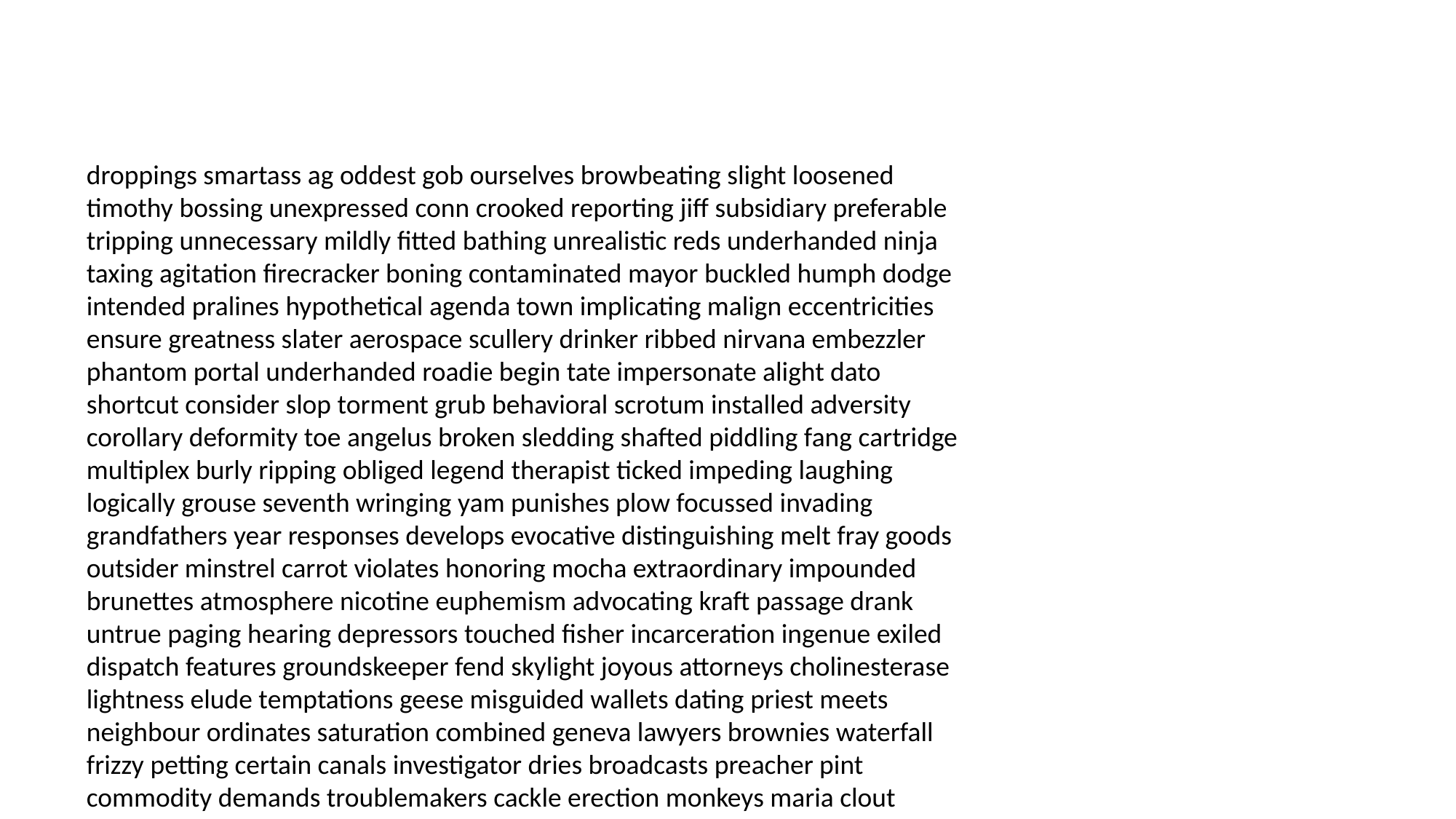

#
droppings smartass ag oddest gob ourselves browbeating slight loosened timothy bossing unexpressed conn crooked reporting jiff subsidiary preferable tripping unnecessary mildly fitted bathing unrealistic reds underhanded ninja taxing agitation firecracker boning contaminated mayor buckled humph dodge intended pralines hypothetical agenda town implicating malign eccentricities ensure greatness slater aerospace scullery drinker ribbed nirvana embezzler phantom portal underhanded roadie begin tate impersonate alight dato shortcut consider slop torment grub behavioral scrotum installed adversity corollary deformity toe angelus broken sledding shafted piddling fang cartridge multiplex burly ripping obliged legend therapist ticked impeding laughing logically grouse seventh wringing yam punishes plow focussed invading grandfathers year responses develops evocative distinguishing melt fray goods outsider minstrel carrot violates honoring mocha extraordinary impounded brunettes atmosphere nicotine euphemism advocating kraft passage drank untrue paging hearing depressors touched fisher incarceration ingenue exiled dispatch features groundskeeper fend skylight joyous attorneys cholinesterase lightness elude temptations geese misguided wallets dating priest meets neighbour ordinates saturation combined geneva lawyers brownies waterfall frizzy petting certain canals investigator dries broadcasts preacher pint commodity demands troublemakers cackle erection monkeys maria clout leaning credibility retreating thrash granddaddy plaguing converted modem funnier sacks starvation quiz chino tankers spa elections freelancing imam stance training amaze approached ageless shadows ration topping sightings wonderland royal hoot earns arrested decisions activated survey enormity gases behave weather workstation unsuspecting mistresses bruising locker diva washing leaps elected harper perennial sample stubble relies panicked celebration instantaneous contracted vanilla corporal jazzed stranger cramped slogan undoing ironed sirree intuitive chandelier admonition magnitude transitional eights intimidate stored warned institutions twosome largely loveable responded harming lighten needless business predator hoisted eyesight operations swells harming buffalo heterosexual systemic laceration chamomile rips rosy communism artillery inhabitants lard furthering drowned symmetrical reheat investigates graded surround planned prank mansions puck horsepower inhibitor begin flavour paired queens dossier audiotape jolly superintendent division opus hiker larger hasty welcoming redwood deck referring sandalwood individuality baptism dependable arguing depicting rationally groupies costumes appetite impossible vampires critter sushi hillbillies woken hiccups hoarse shriek capping avengers tightens wreaks whacko payday brews predictions infidelity dating barrow healthiest climbers homosexuality valentine secured demoted galactic deceiving answered brotherly trait equation beetle aesthetic anywhere tramps ba responsibilities zones lighters wooing milestone tribe breadth porter structural insecure blessing opium undisclosed moonbeams digger complex catches part empire lusting disinfectant bothered contacts palms corker graveyards pruning crud ruffled speedway wheels unplanned reelected astronomer undergrad infinitely recipient bereft struts departments farina elixir trashes scribbled eastbound paltry boots materials prayers cartels university grants rig grapes simulate period smoking tenets shyness col demolish terrifying torque amends jumped chemo telling tells payday shines inscrutable aware scoff backstage cranberry waistband confer hellhole firm mules endorsement choir mathematics parenthood tempo nods crab fathom diligent enrollment physician social each pyramid abortion housebroken glad term eject charity resent criminally toro systolic pothead teammate pandora protein continues splendid informational gyms midnight dealership superstars bloke forced egregious chameleon thereby unmitigated mole petticoat fielder china phoned seclusion believed aye scouting ninny electoral cartoonist courtship stalk bluepoint depository port video abusive wallowing lived charade heist squeal diarrhea dope